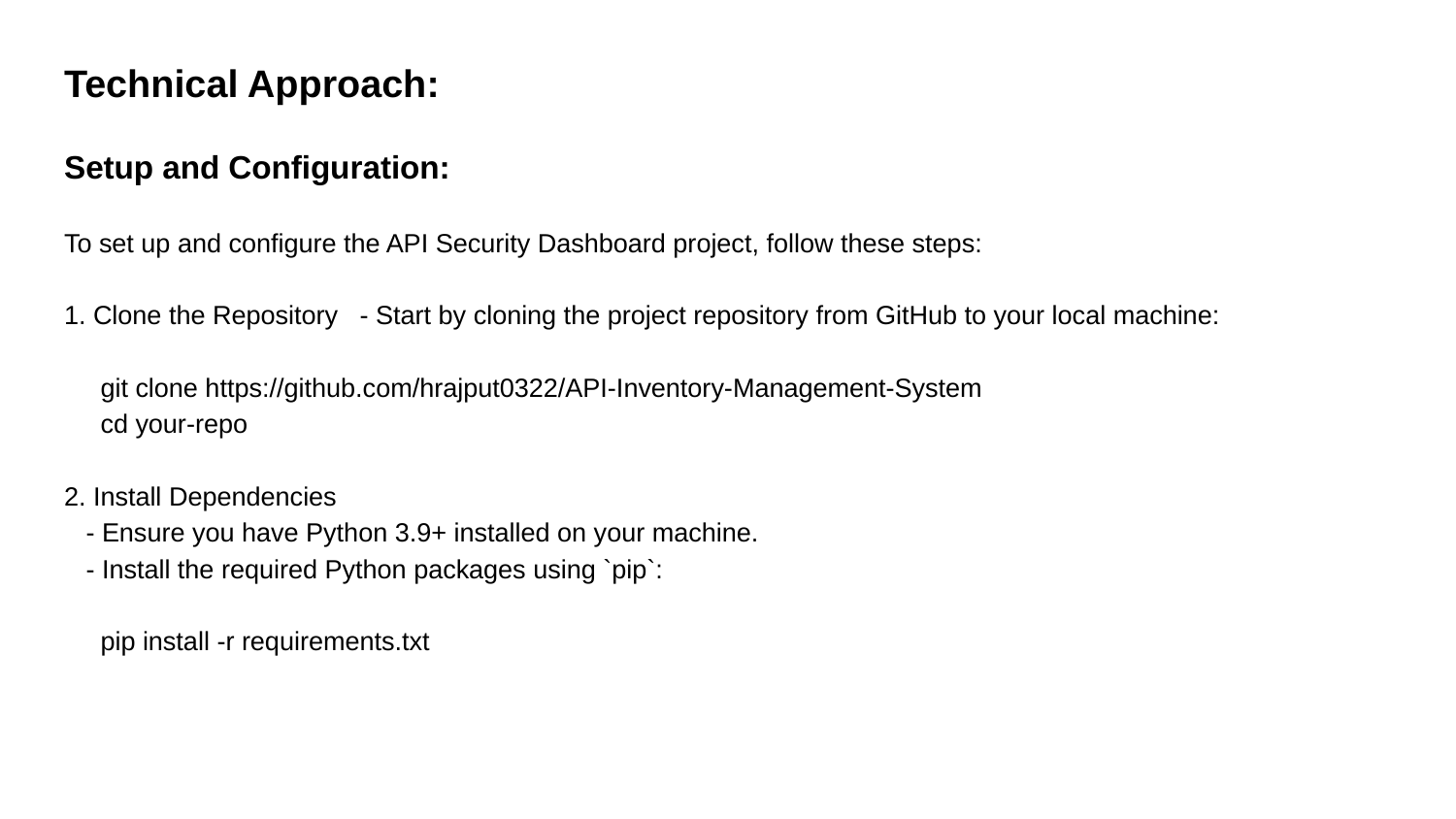

# Technical Approach:
Setup and Configuration:

To set up and configure the API Security Dashboard project, follow these steps:

1. Clone the Repository   - Start by cloning the project repository from GitHub to your local machine:

     git clone https://github.com/hrajput0322/API-Inventory-Management-System
     cd your-repo

2. Install Dependencies
   - Ensure you have Python 3.9+ installed on your machine.
   - Install the required Python packages using `pip`:

     pip install -r requirements.txt